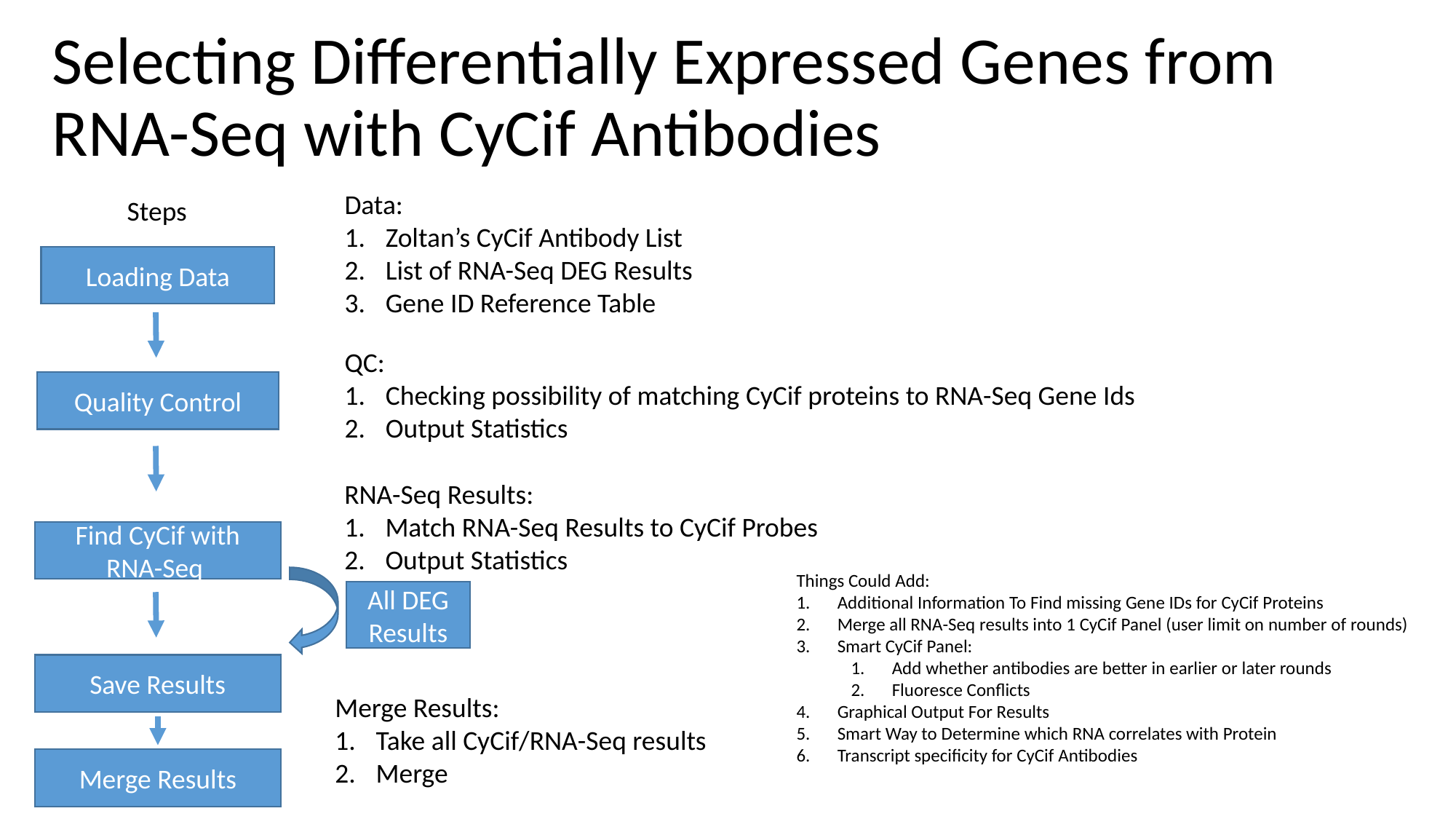

# Selecting Differentially Expressed Genes from RNA-Seq with CyCif Antibodies
Data:
Zoltan’s CyCif Antibody List
List of RNA-Seq DEG Results
Gene ID Reference Table
Steps
Loading Data
QC:
Checking possibility of matching CyCif proteins to RNA-Seq Gene Ids
Output Statistics
Quality Control
RNA-Seq Results:
Match RNA-Seq Results to CyCif Probes
Output Statistics
Find CyCif with RNA-Seq
Things Could Add:
Additional Information To Find missing Gene IDs for CyCif Proteins
Merge all RNA-Seq results into 1 CyCif Panel (user limit on number of rounds)
Smart CyCif Panel:
Add whether antibodies are better in earlier or later rounds
Fluoresce Conflicts
Graphical Output For Results
Smart Way to Determine which RNA correlates with Protein
Transcript specificity for CyCif Antibodies

All DEG Results
Save Results
Merge Results:
Take all CyCif/RNA-Seq results
Merge
Merge Results